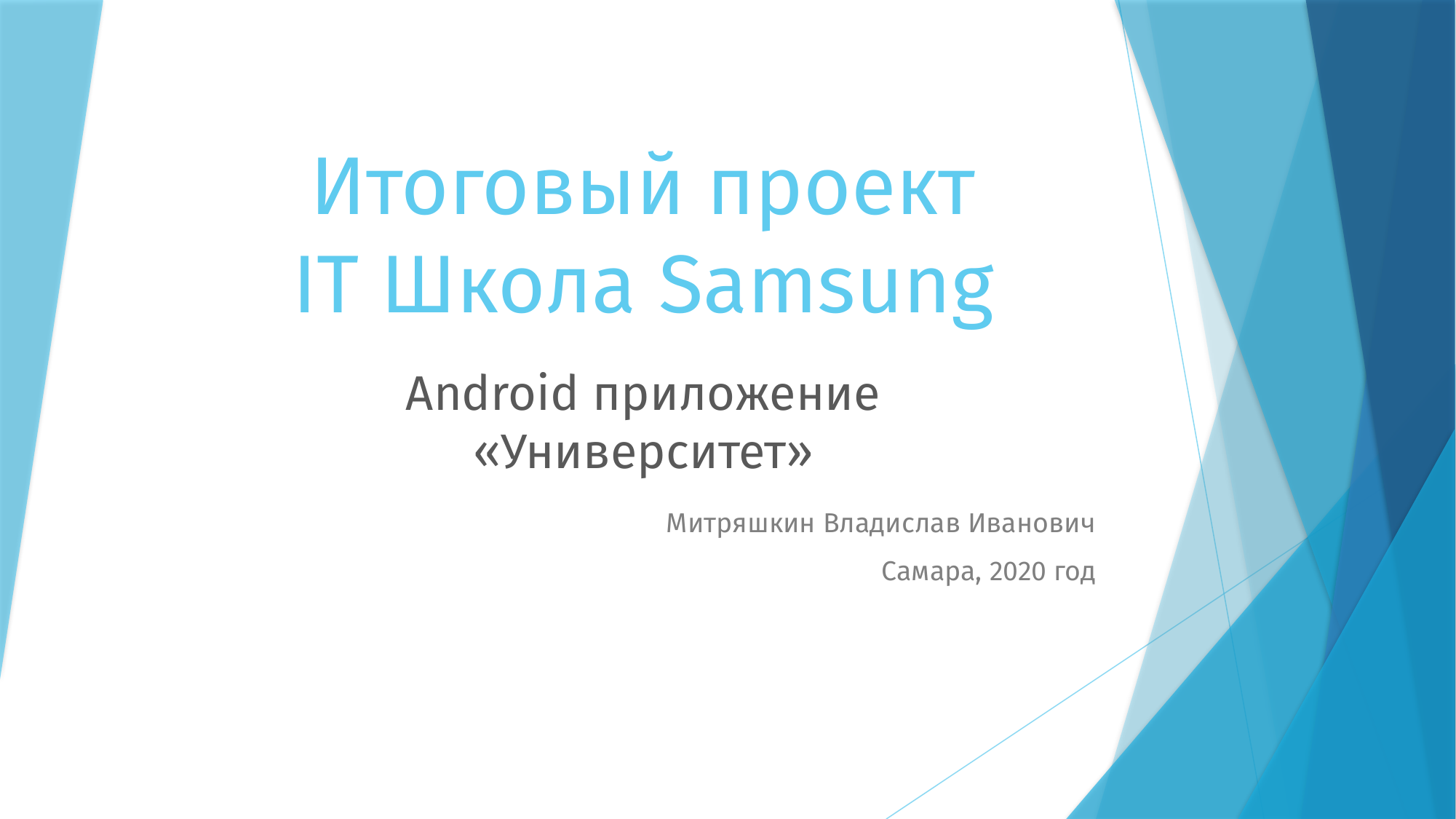

# Итоговый проект IT Школа Samsung
Android приложение
«Университет»
Митряшкин Владислав Иванович
Самара, 2020 год